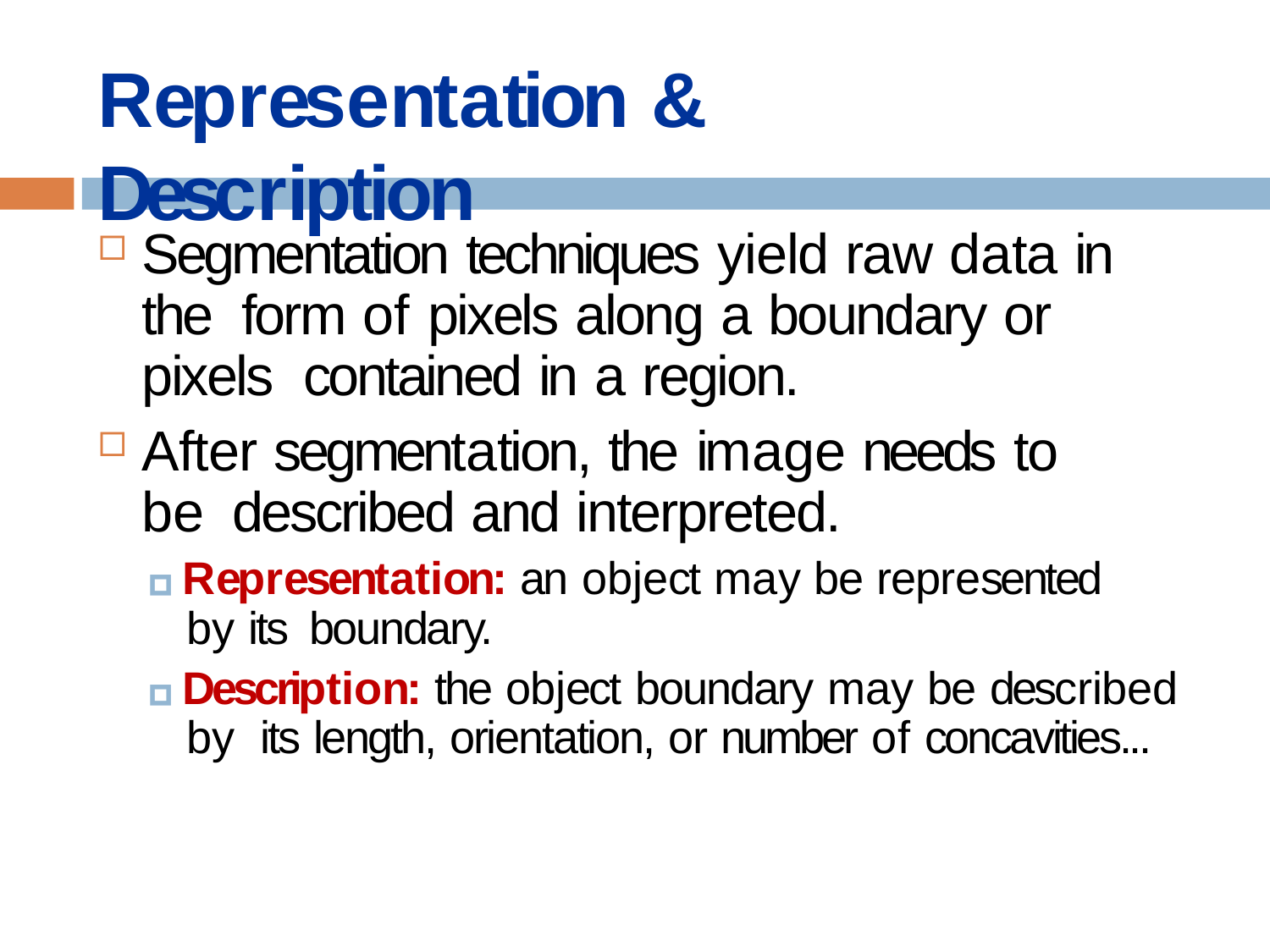

# Representation & Description
Segmentation techniques yield raw data in the  form of pixels along a boundary or pixels  contained in a region.
After segmentation, the image needs to be  described and interpreted.
🞑 Representation: an object may be represented by its  boundary.
🞑 Description: the object boundary may be described by  its length, orientation, or number of concavities...